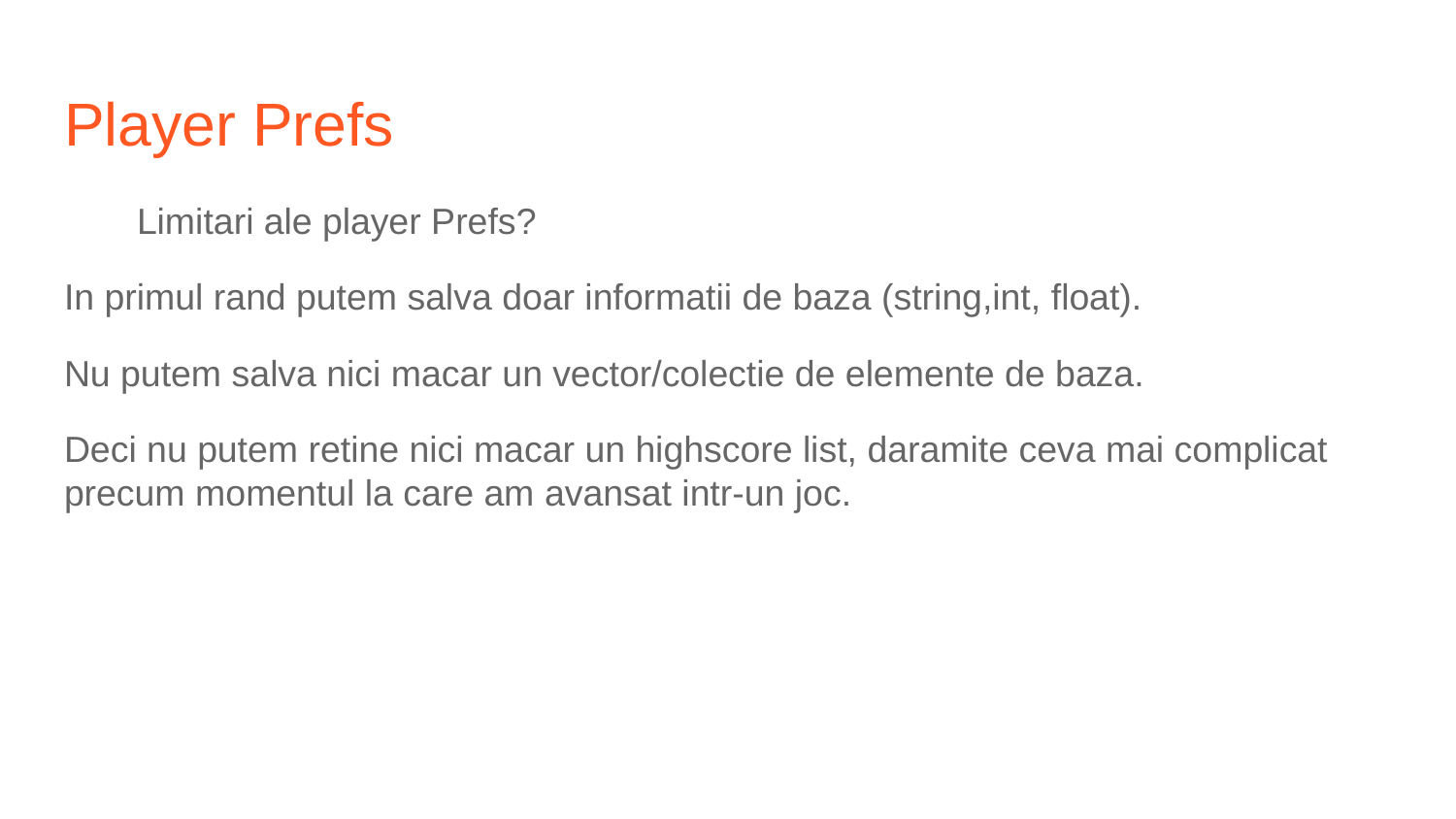

# Player Prefs
Limitari ale player Prefs?
In primul rand putem salva doar informatii de baza (string,int, float).
Nu putem salva nici macar un vector/colectie de elemente de baza.
Deci nu putem retine nici macar un highscore list, daramite ceva mai complicat precum momentul la care am avansat intr-un joc.